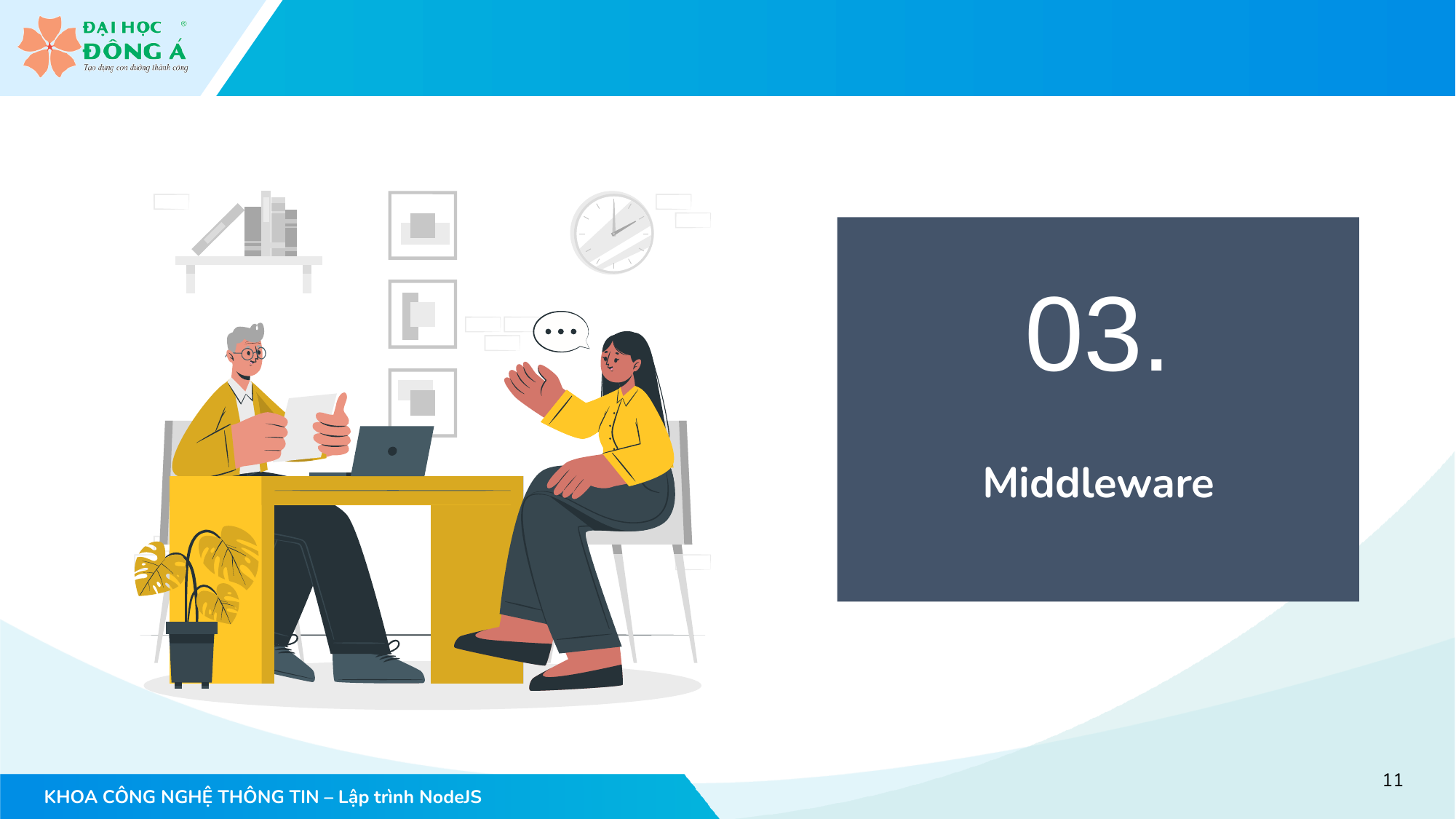

03.
Middleware
11
KHOA CÔNG NGHỆ THÔNG TIN – Lập trình NodeJS